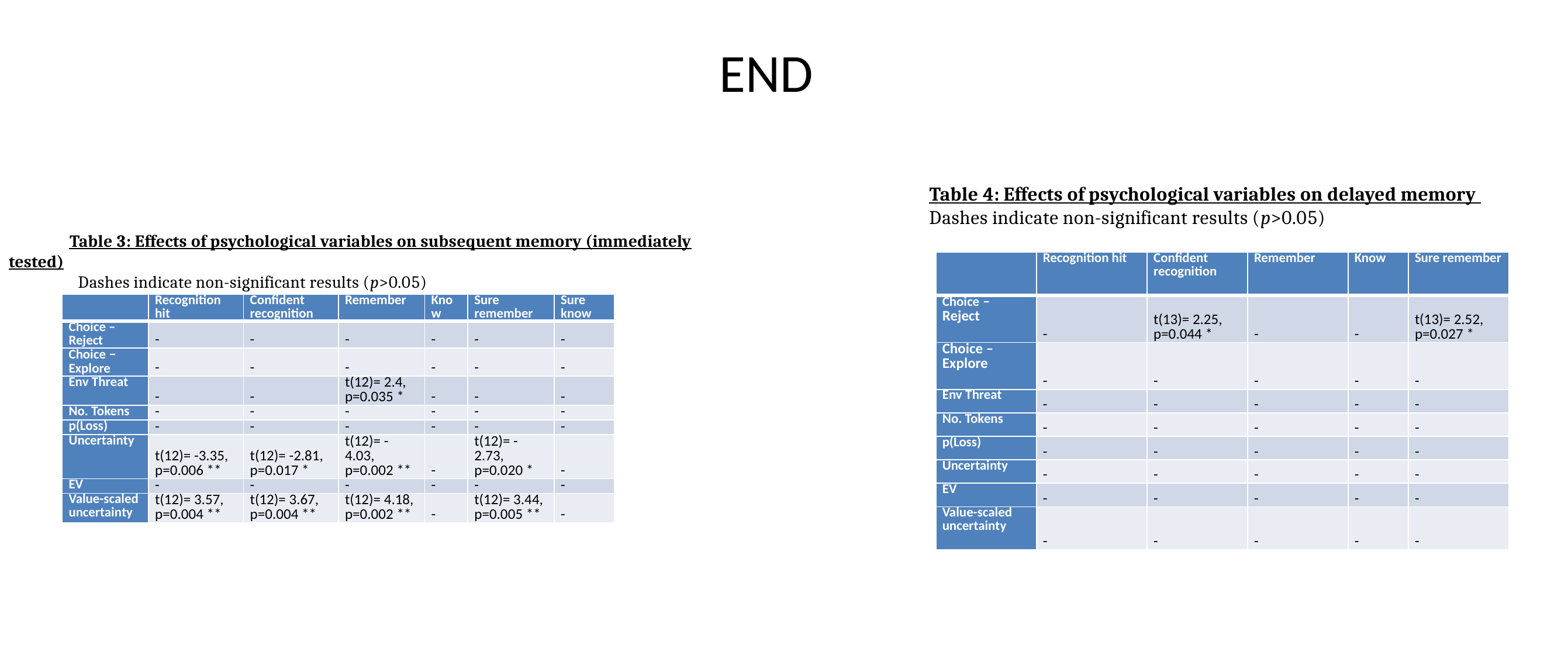

# END
Table 4: Effects of psychological variables on delayed memory
Dashes indicate non-significant results (p>0.05)
Table 3: Effects of psychological variables on subsequent memory (immediately tested)
Dashes indicate non-significant results (p>0.05)
|  | Recognition hit | Confident recognition | Remember | Know | Sure remember |
| --- | --- | --- | --- | --- | --- |
| Choice – Reject | - | t(13)= 2.25, p=0.044 \* | - | - | t(13)= 2.52, p=0.027 \* |
| Choice – Explore | - | - | - | - | - |
| Env Threat | - | - | - | - | - |
| No. Tokens | - | - | - | - | - |
| p(Loss) | - | - | - | - | - |
| Uncertainty | - | - | - | - | - |
| EV | - | - | - | - | - |
| Value-scaled uncertainty | - | - | - | - | - |
|  | Recognition hit | Confident recognition | Remember | Know | Sure remember | Sure know |
| --- | --- | --- | --- | --- | --- | --- |
| Choice – Reject | - | - | - | - | - | - |
| Choice – Explore | - | - | - | - | - | - |
| Env Threat | - | - | t(12)= 2.4, p=0.035 \* | - | - | - |
| No. Tokens | - | - | - | - | - | - |
| p(Loss) | - | - | - | - | - | - |
| Uncertainty | t(12)= -3.35, p=0.006 \*\* | t(12)= -2.81, p=0.017 \* | t(12)= -4.03, p=0.002 \*\* | - | t(12)= -2.73, p=0.020 \* | - |
| EV | - | - | - | - | - | - |
| Value-scaled uncertainty | t(12)= 3.57, p=0.004 \*\* | t(12)= 3.67, p=0.004 \*\* | t(12)= 4.18, p=0.002 \*\* | - | t(12)= 3.44, p=0.005 \*\* | - |